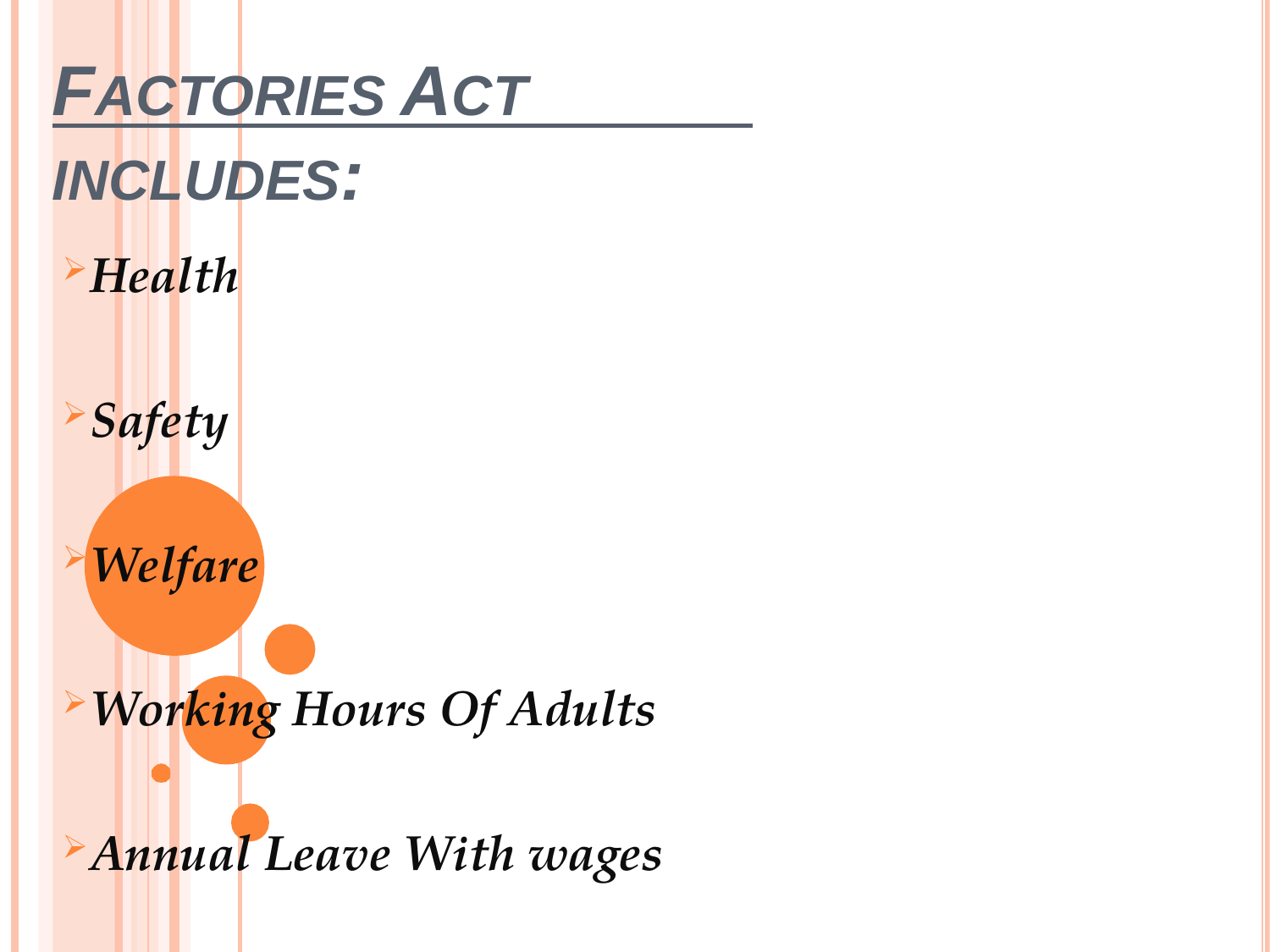

# FACTORIES ACT INCLUDES:

Health

Safety

Welfare

Working Hours Of Adults

Annual Leave With wages